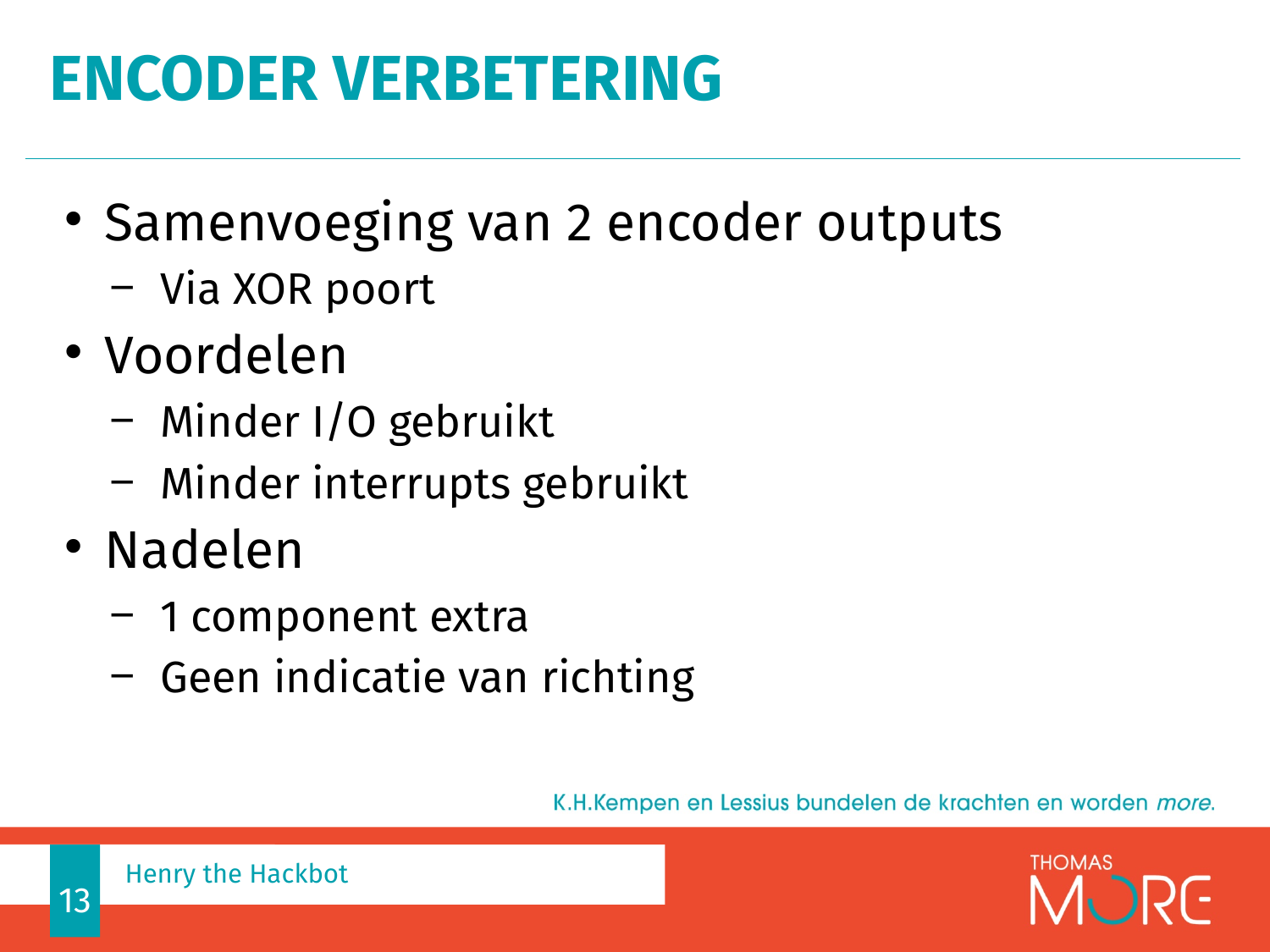

# Encoder verbetering
Samenvoeging van 2 encoder outputs
Via XOR poort
Voordelen
Minder I/O gebruikt
Minder interrupts gebruikt
Nadelen
1 component extra
Geen indicatie van richting
13
Henry the Hackbot